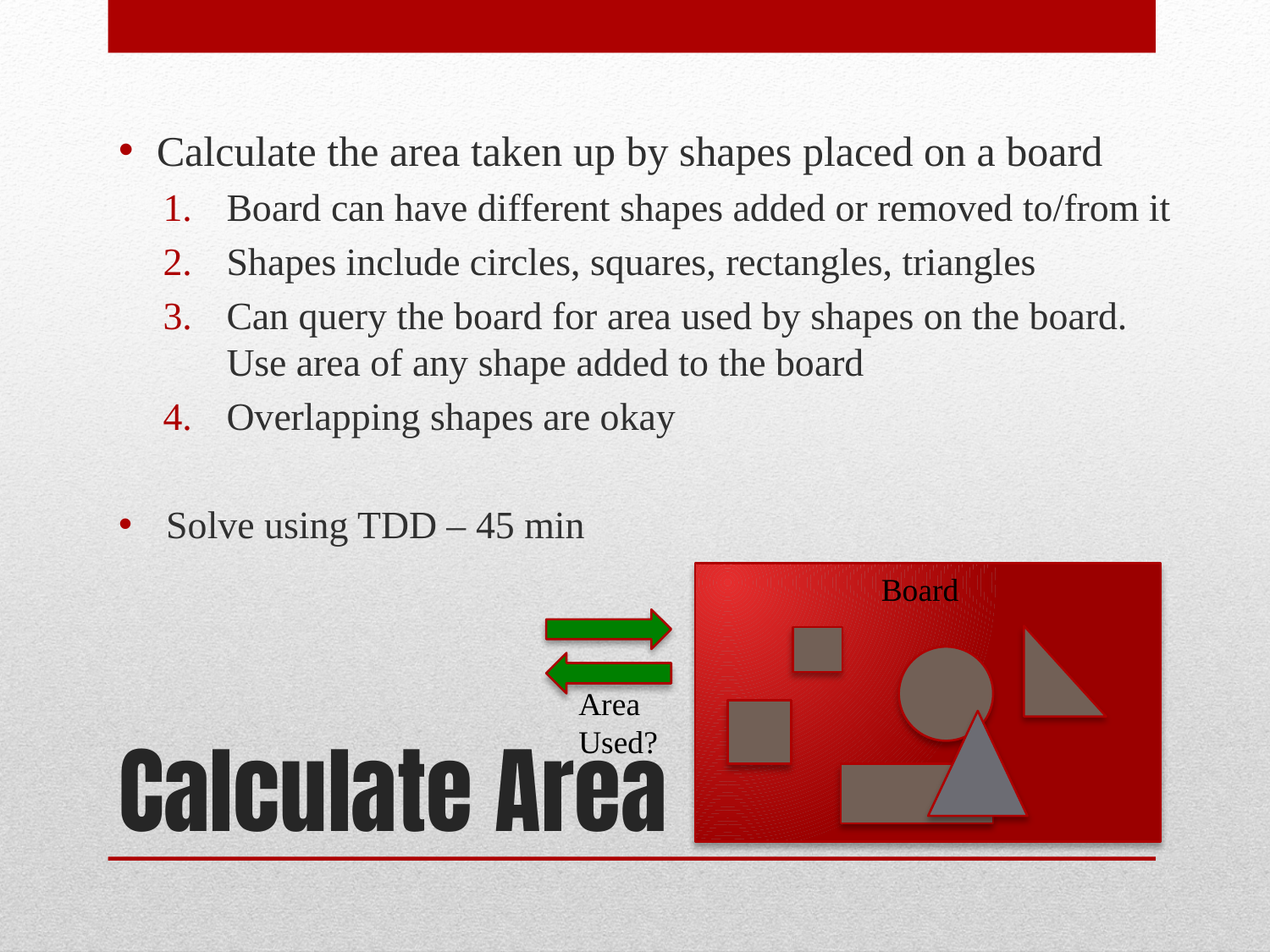

Calculate the area taken up by shapes placed on a board
Board can have different shapes added or removed to/from it
Shapes include circles, squares, rectangles, triangles
Can query the board for area used by shapes on the board. Use area of any shape added to the board
Overlapping shapes are okay

Solve using TDD – 45 min

Board

Area
Used?

# Calculate Area